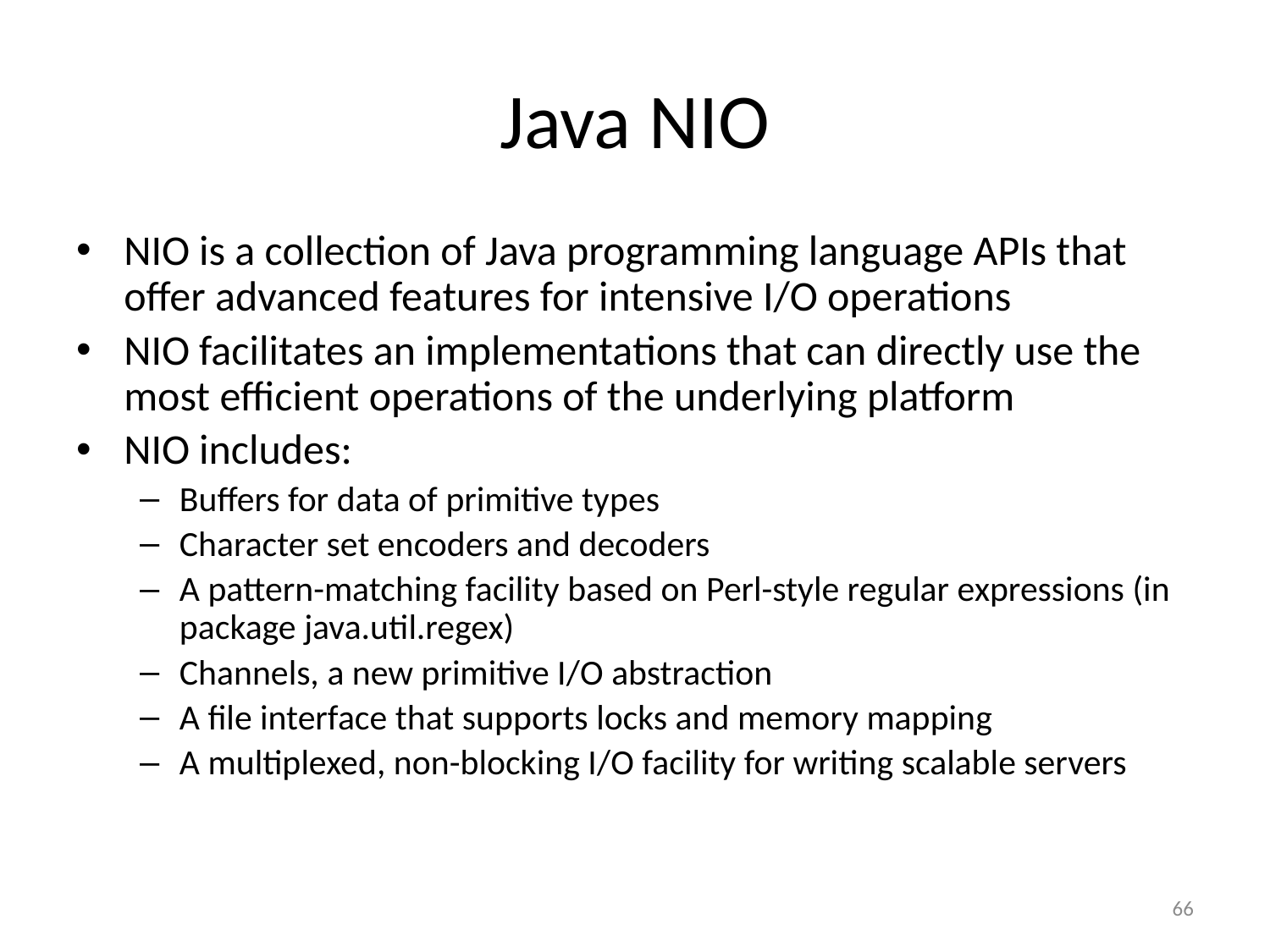

# Java NIO
NIO is a collection of Java programming language APIs that offer advanced features for intensive I/O operations
NIO facilitates an implementations that can directly use the most efficient operations of the underlying platform
NIO includes:
Buffers for data of primitive types
Character set encoders and decoders
A pattern-matching facility based on Perl-style regular expressions (in package java.util.regex)
Channels, a new primitive I/O abstraction
A file interface that supports locks and memory mapping
A multiplexed, non-blocking I/O facility for writing scalable servers

66